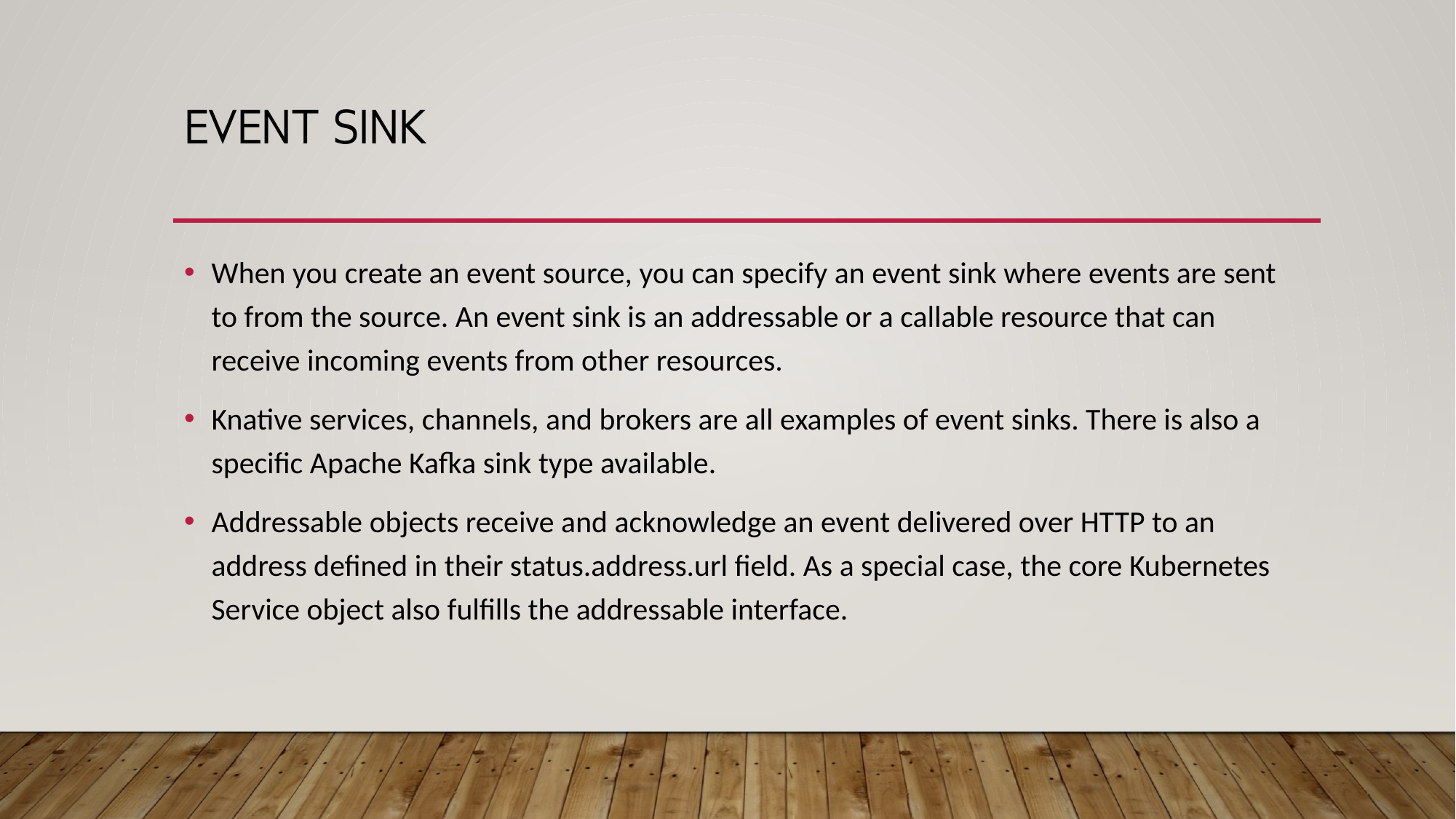

# Event sink
When you create an event source, you can specify an event sink where events are sent to from the source. An event sink is an addressable or a callable resource that can receive incoming events from other resources.
Knative services, channels, and brokers are all examples of event sinks. There is also a specific Apache Kafka sink type available.
Addressable objects receive and acknowledge an event delivered over HTTP to an address defined in their status.address.url field. As a special case, the core Kubernetes Service object also fulfills the addressable interface.